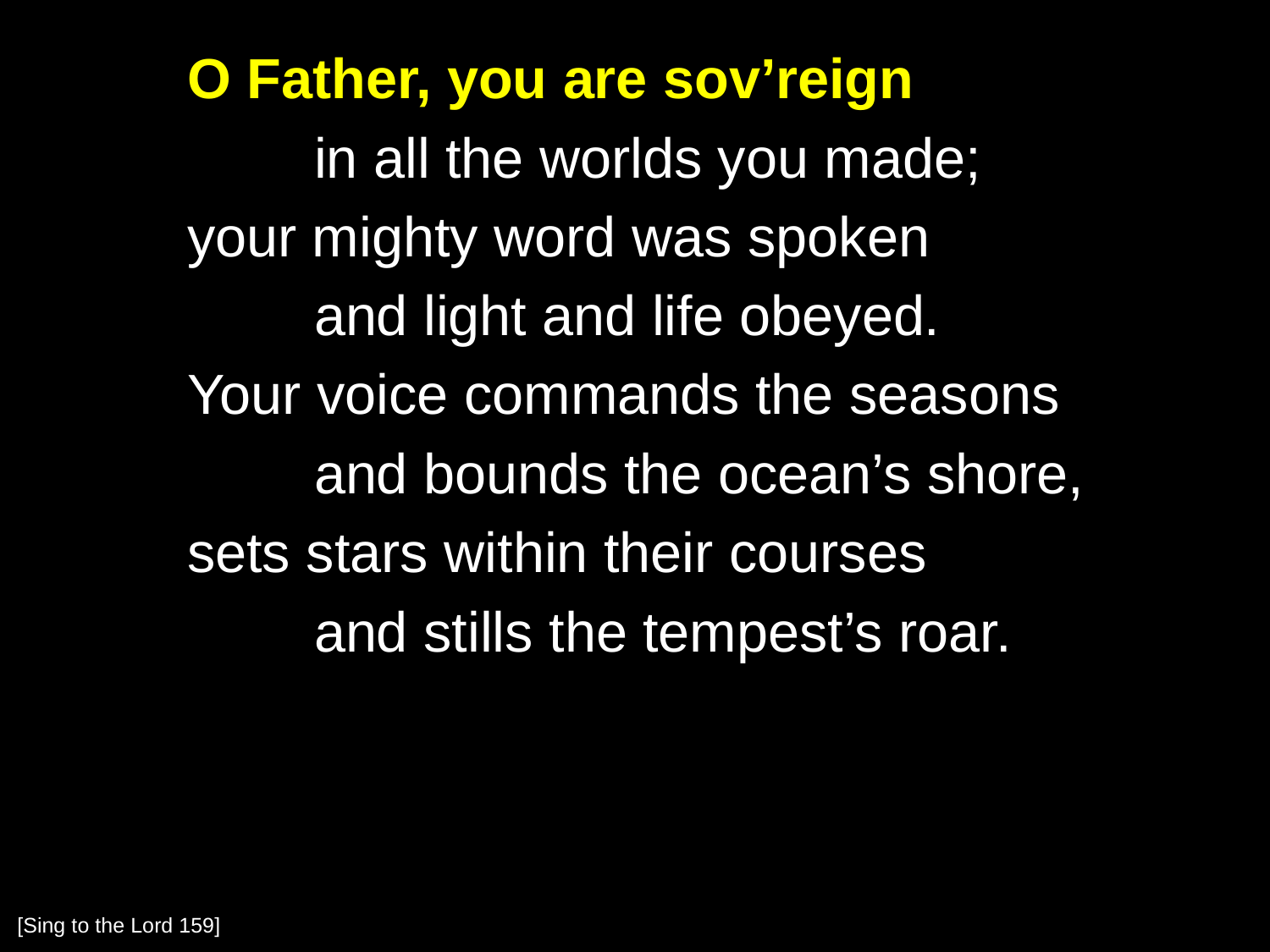

O Father, you are sov’reign
		in all the worlds you made;
	your mighty word was spoken
		and light and life obeyed.
	Your voice commands the seasons
		and bounds the ocean’s shore,
	sets stars within their courses
		and stills the tempest’s roar.
[Sing to the Lord 159]